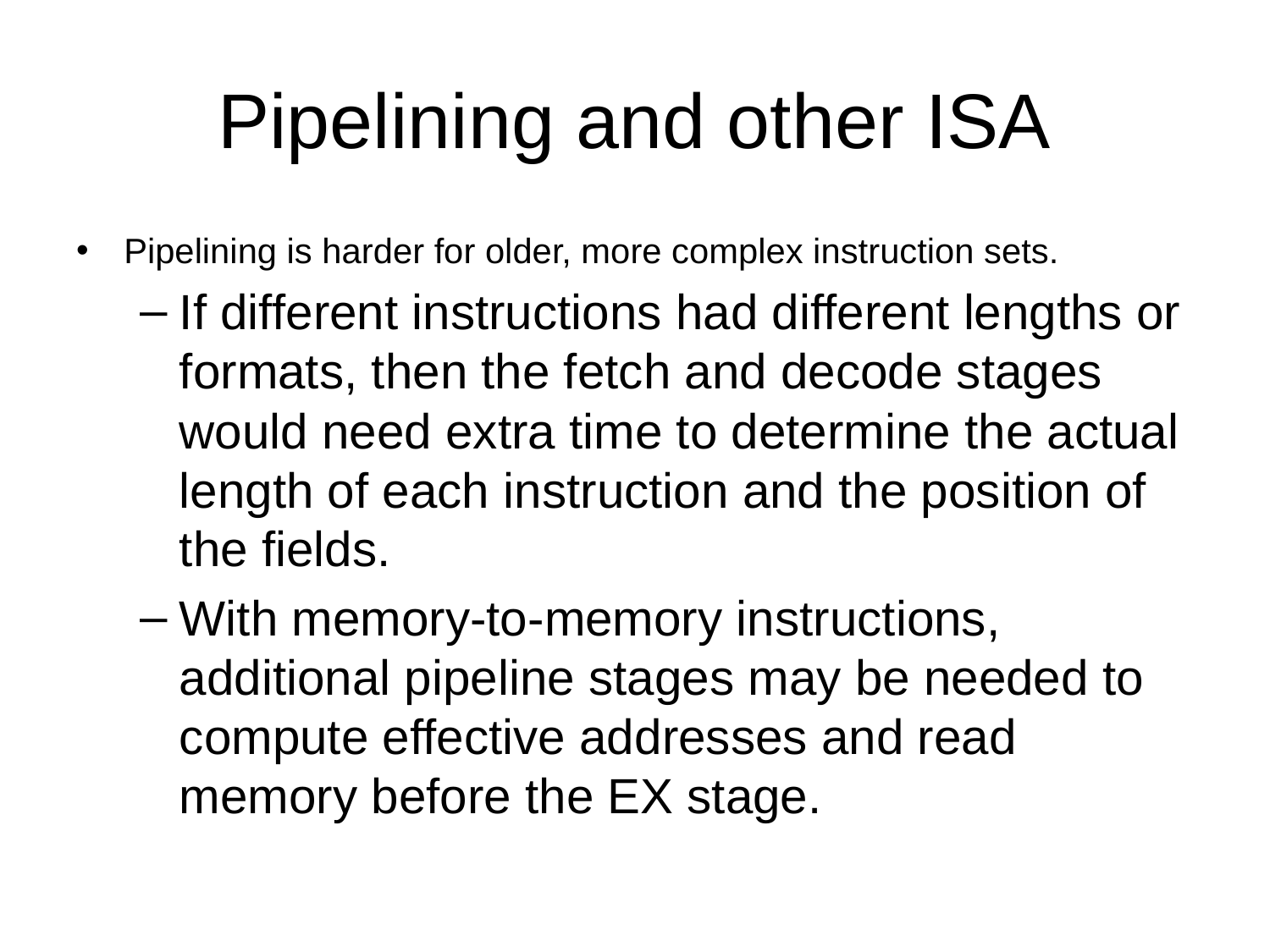

# Pipelining and other ISA
Pipelining is harder for older, more complex instruction sets.
If different instructions had different lengths or formats, then the fetch and decode stages would need extra time to determine the actual length of each instruction and the position of the fields.
With memory-to-memory instructions, additional pipeline stages may be needed to compute effective addresses and read memory before the EX stage.